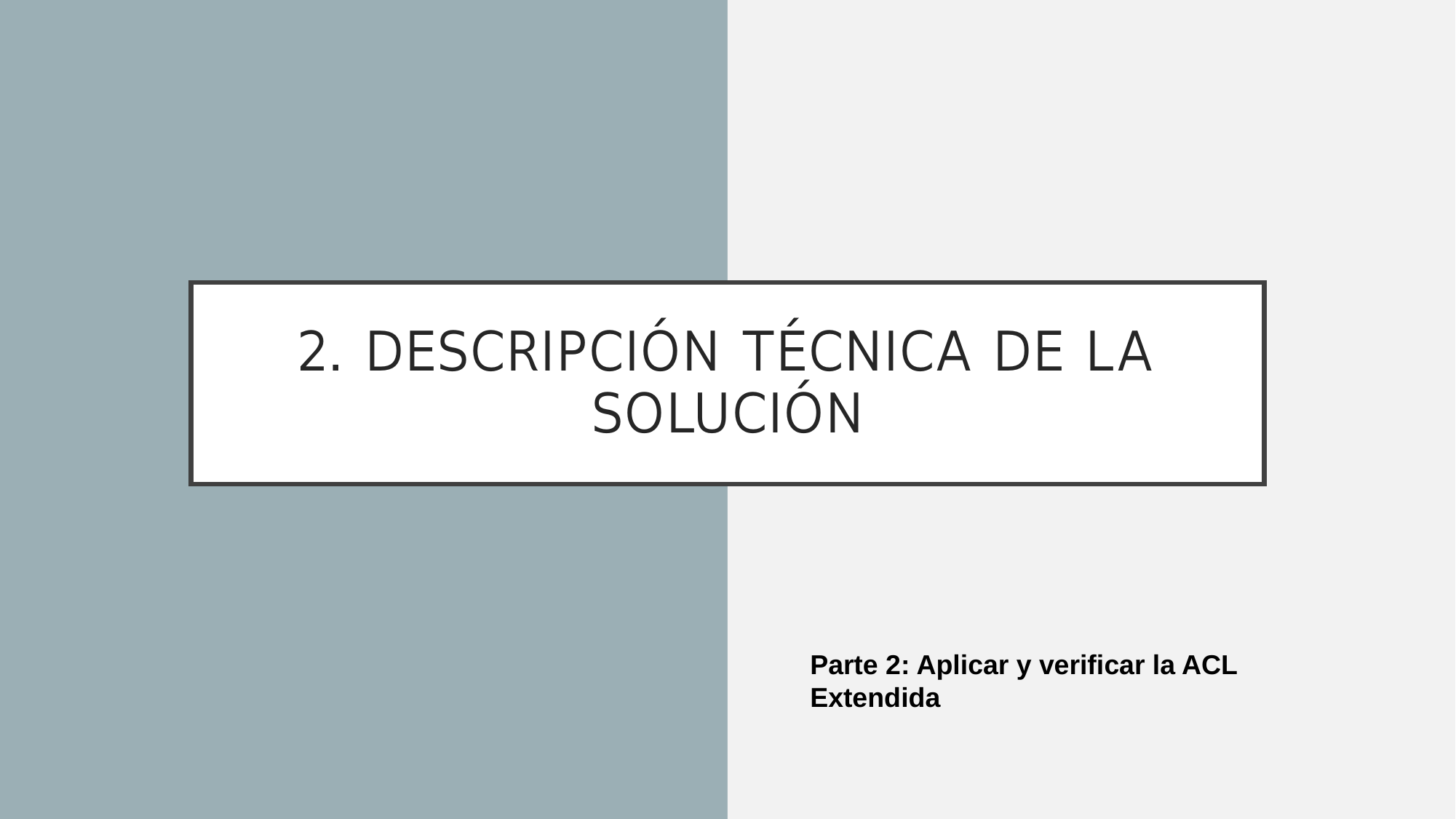

# 2. Descripción Técnica de la solución
Parte 2: Aplicar y verificar la ACL Extendida